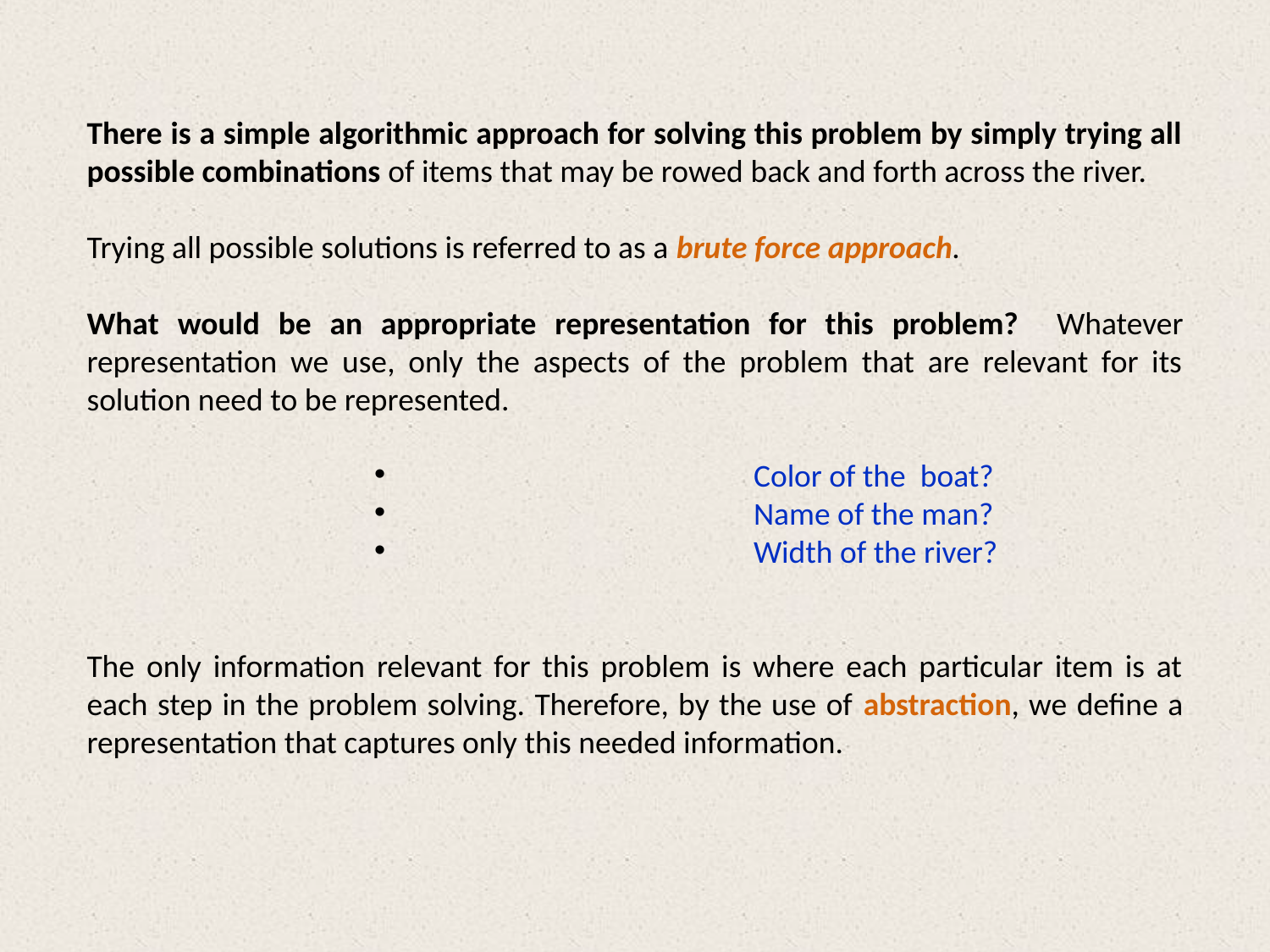

There is a simple algorithmic approach for solving this problem by simply trying all possible combinations of items that may be rowed back and forth across the river.

Trying all possible solutions is referred to as a brute force approach.

What would be an appropriate representation for this problem?  Whatever representation we use, only the aspects of the problem that are relevant for its solution need to be represented.

 	Color of the  boat?
 	Name of the man?
 	Width of the river?

The only information relevant for this problem is where each particular item is at each step in the problem solving. Therefore, by the use of abstraction, we define a representation that captures only this needed information.

4